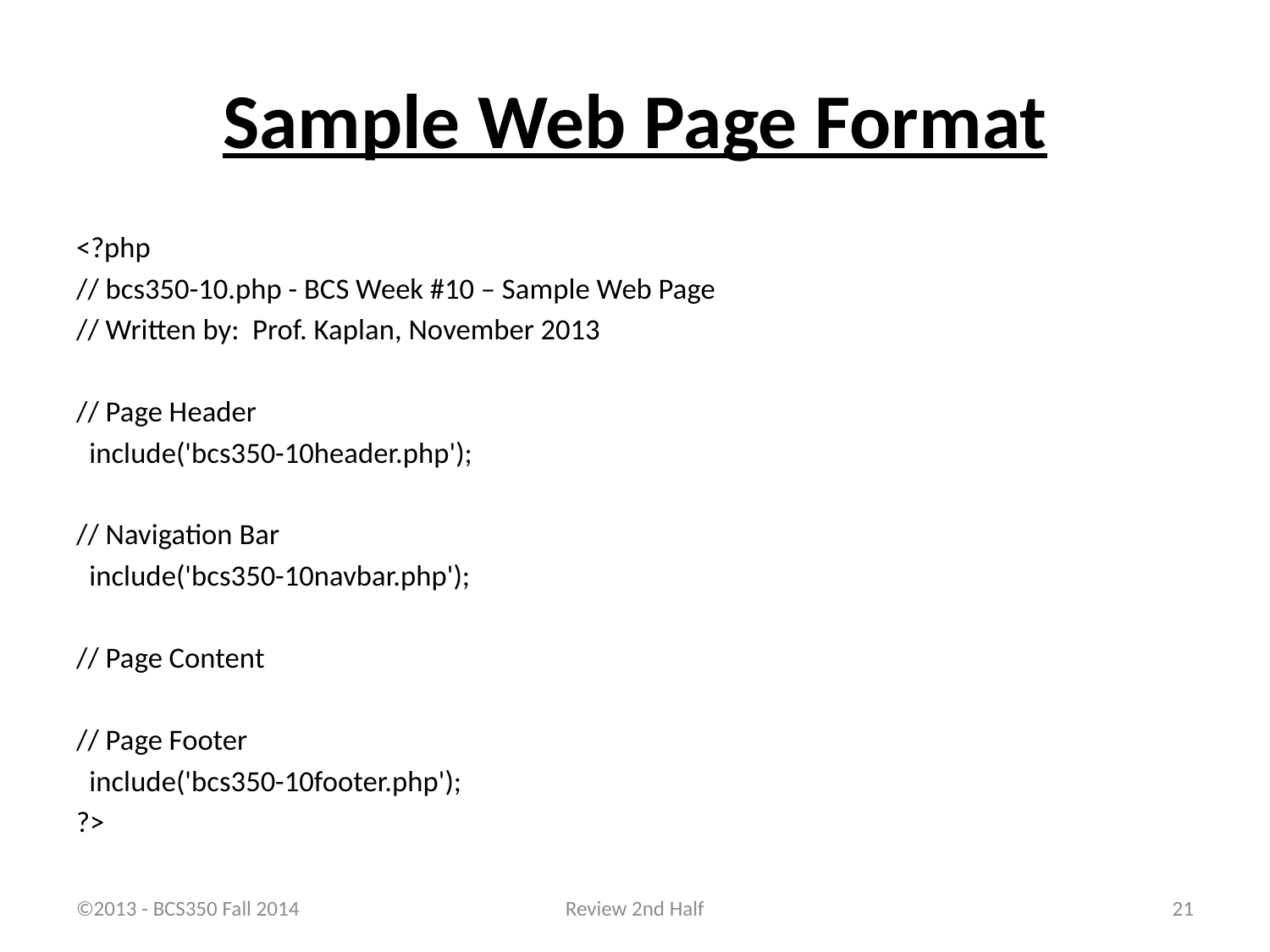

# Sample Web Page Format
<?php
// bcs350-10.php - BCS Week #10 – Sample Web Page
// Written by:  Prof. Kaplan, November 2013

// Page Header
  include('bcs350-10header.php');

// Navigation Bar
  include('bcs350-10navbar.php');

// Page Content

// Page Footer
  include('bcs350-10footer.php');
?>
©2013 - BCS350 Fall 2014
Review 2nd Half
21